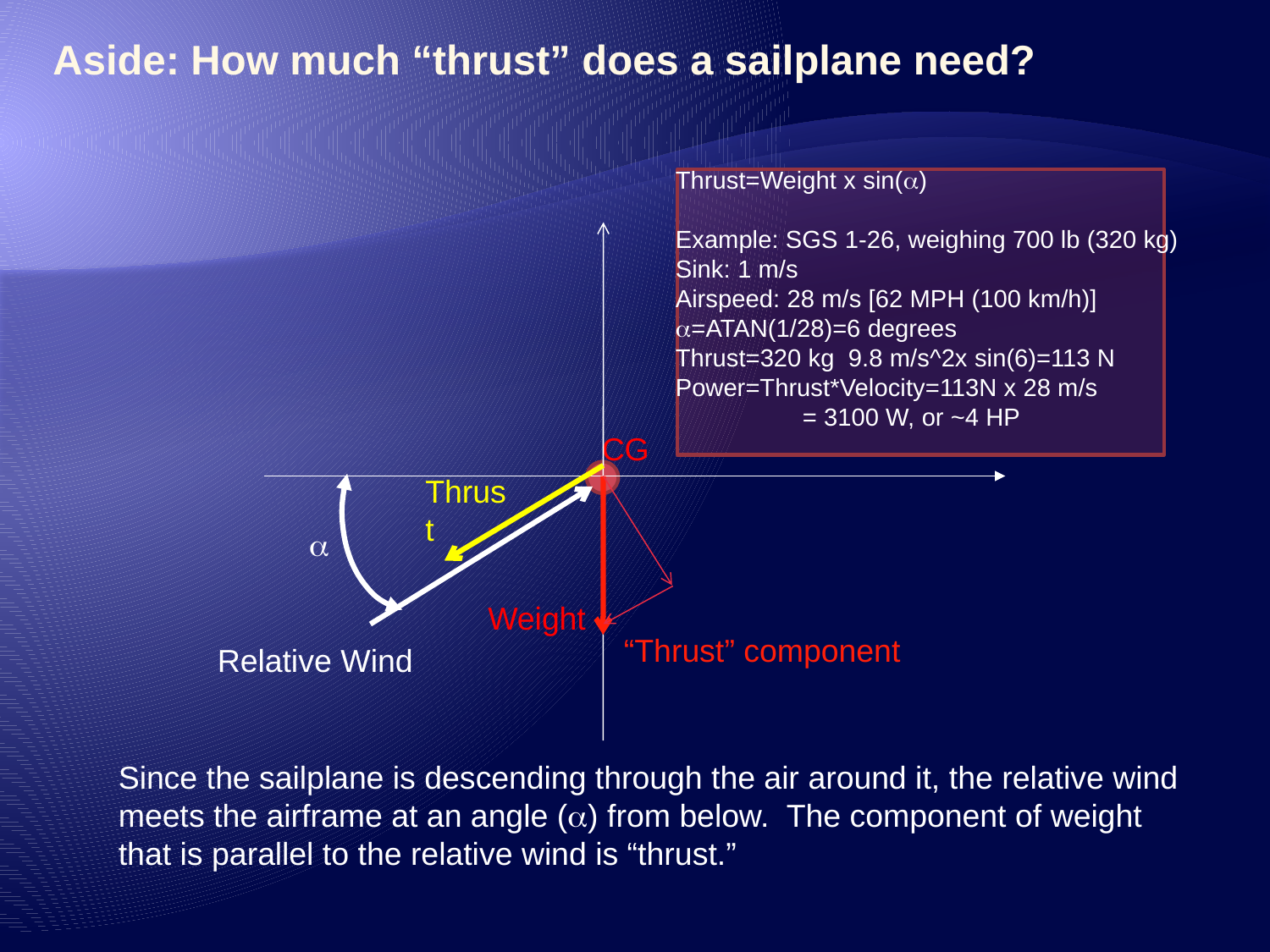

# Aside: How much “thrust” does a sailplane need?
Thrust=Weight x sin(α)

Example: SGS 1-26, weighing 700 lb (320 kg)
Sink: 1 m/s
Airspeed: 28 m/s [62 MPH (100 km/h)]
α=ATAN(1/28)=6 degrees
Thrust=320 kg  9.8 m/s^2x sin(6)=113 N
Power=Thrust*Velocity=113N x 28 m/s
	= 3100 W, or ~4 HP

CG

Thrust
α
Weight
“Thrust” component
Relative Wind
Since the sailplane is descending through the air around it, the relative wind meets the airframe at an angle (α) from below.  The component of weight that is parallel to the relative wind is “thrust.”